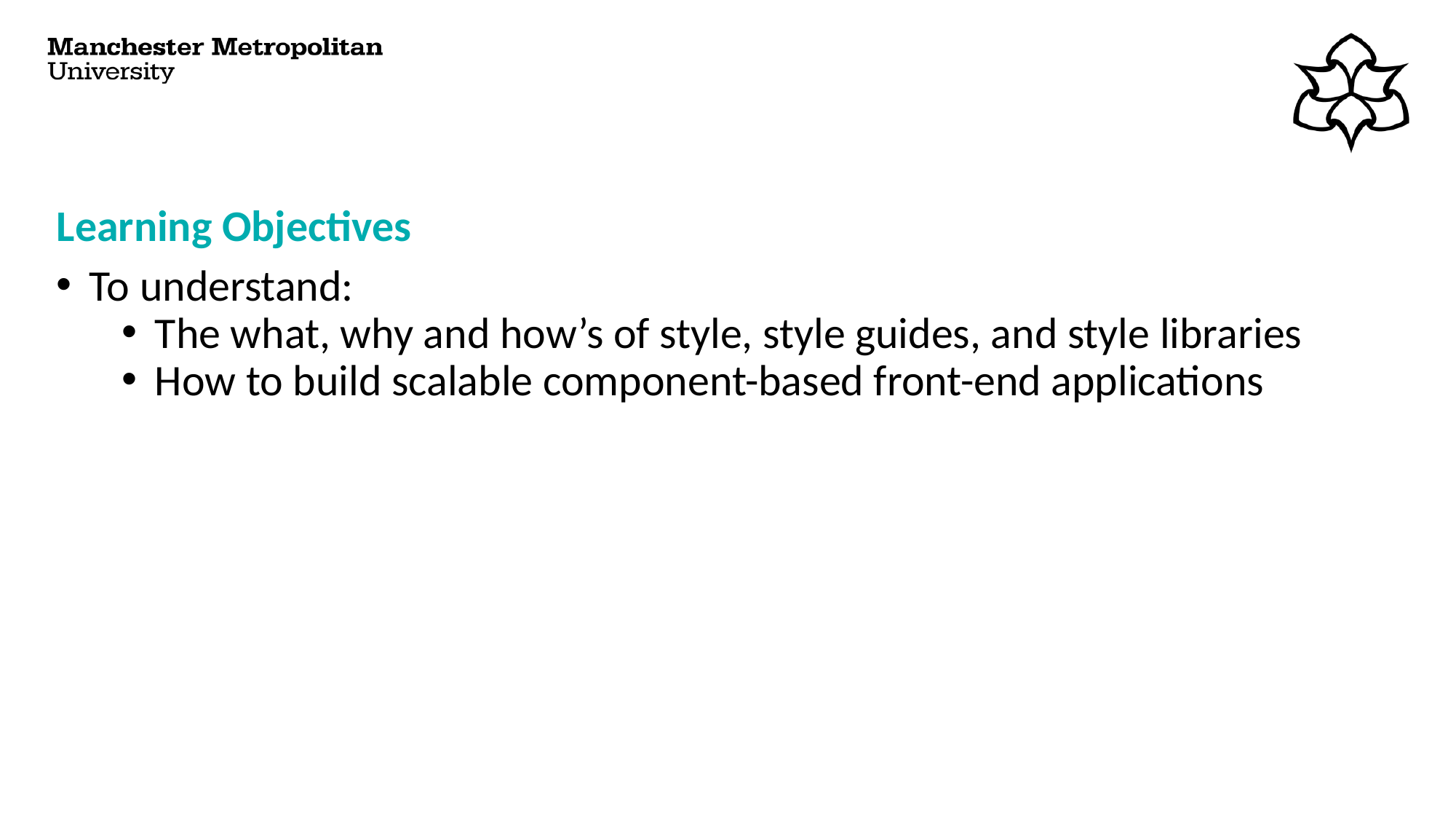

# Learning Objectives
To understand:
The what, why and how’s of style, style guides, and style libraries
How to build scalable component-based front-end applications